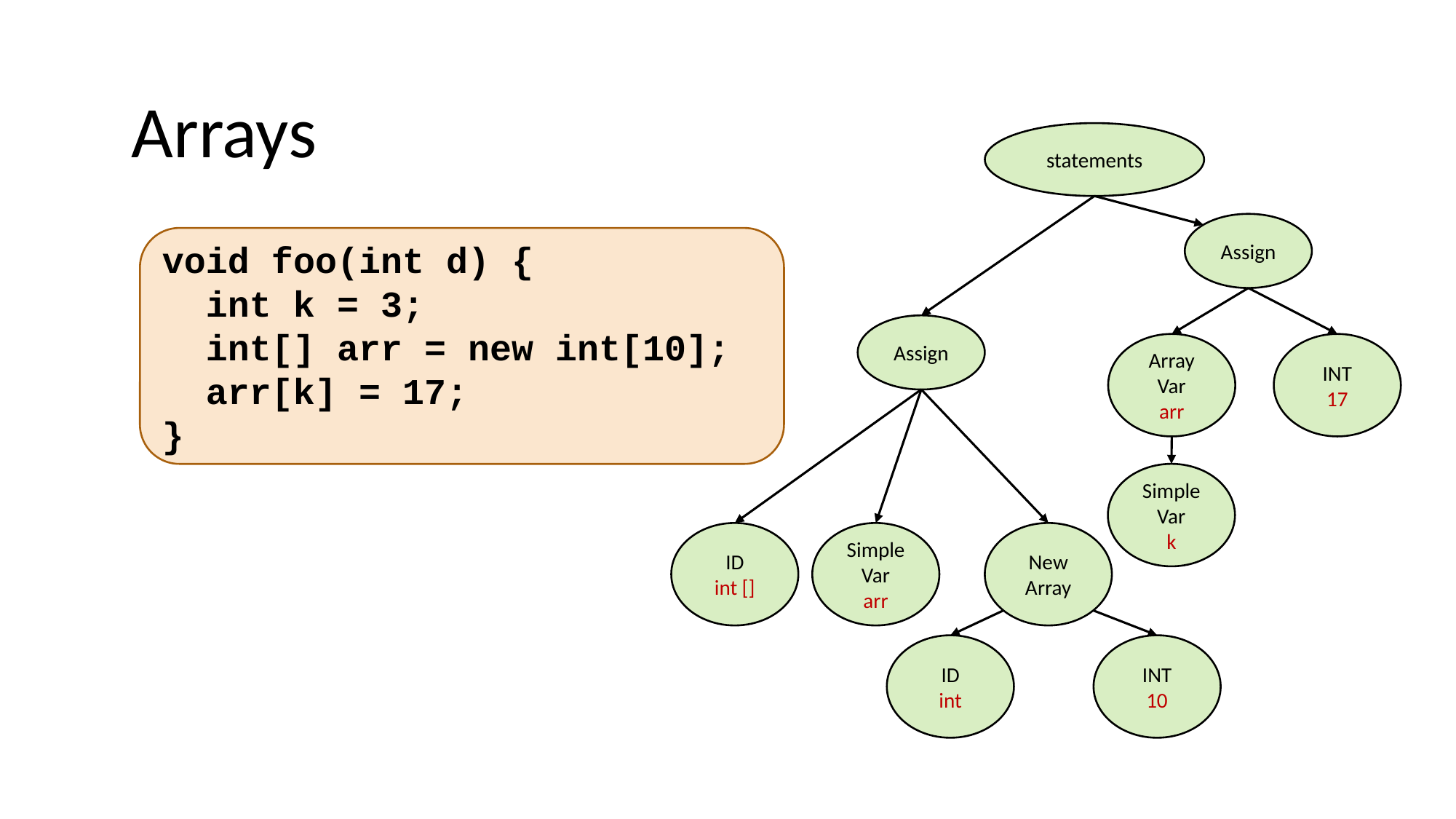

Arrays
statements
Assign
void foo(int d) {
  int k = 3;
  int[] arr = new int[10];
  arr[k] = 17;
}
Assign
Array
Var
arr
INT
17
Simple
Var
k
ID
int []
Simple
Var
arr
New
Array
ID
int
INT
10